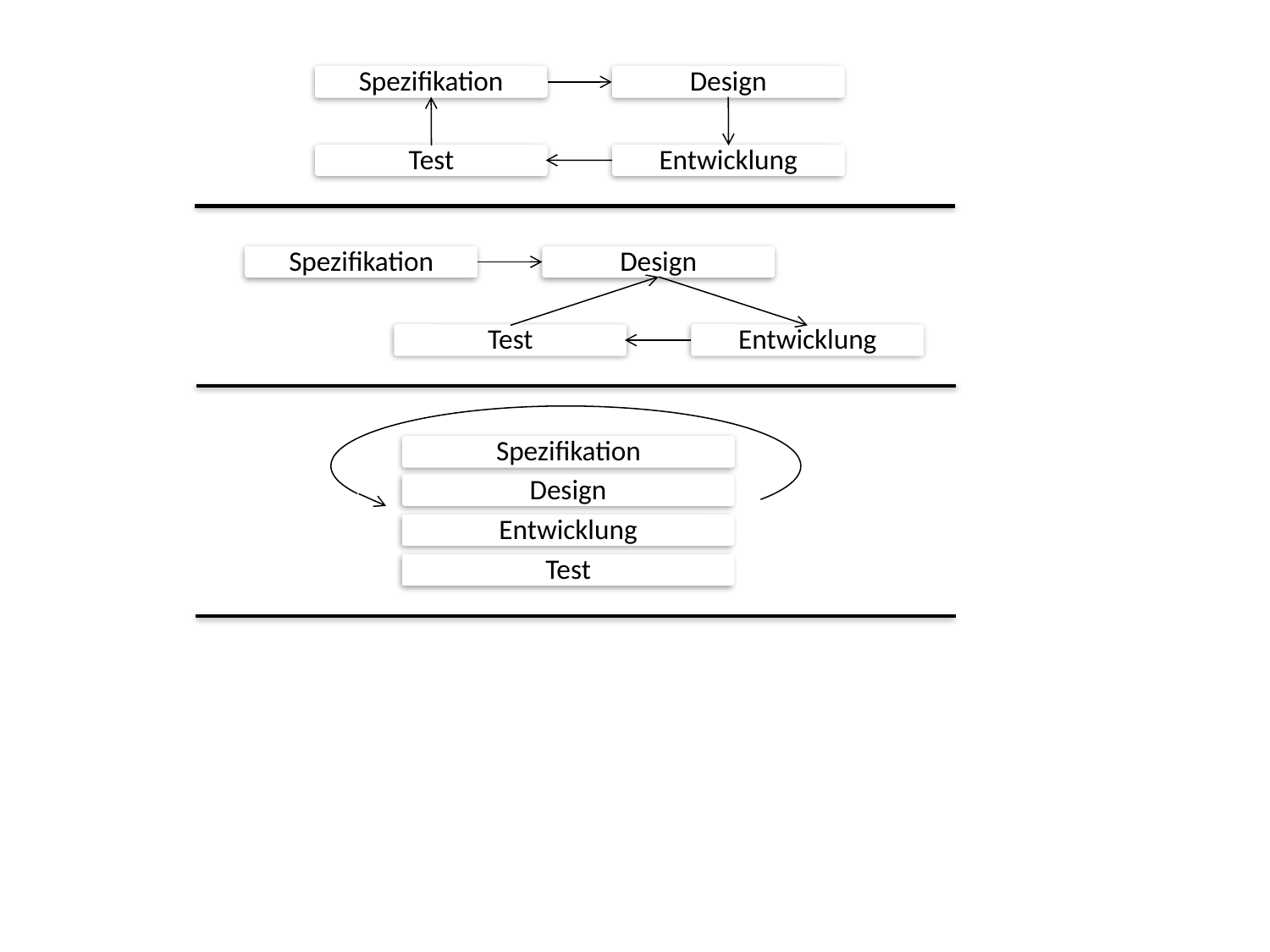

Spezifikation

Design

Test

Entwicklung

Spezifikation

Design

Test

Entwicklung

Spezifikation

Design

Entwicklung

Test